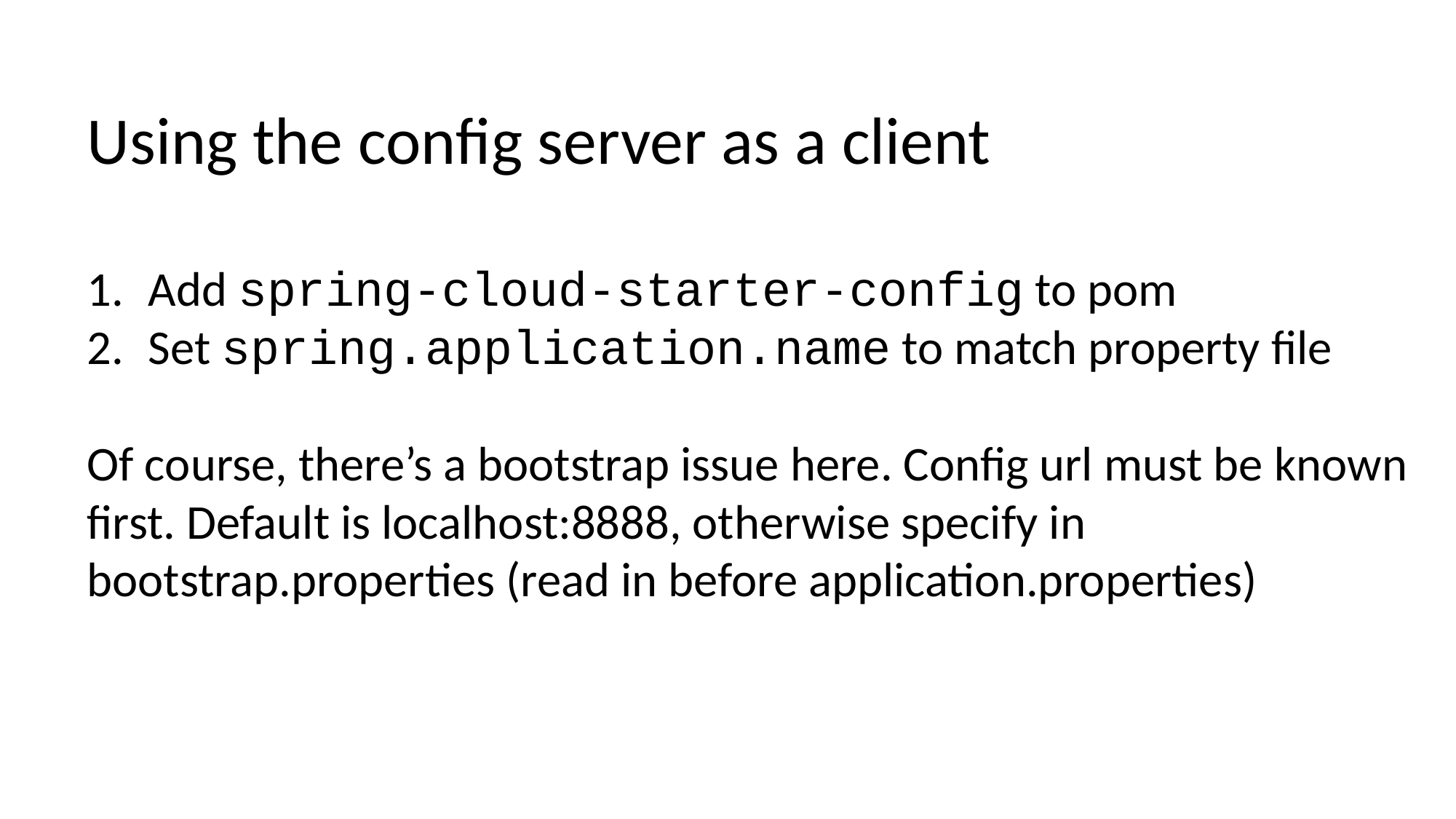

Using the config server as a client

Add spring-cloud-starter-config to pom
Set spring.application.name to match property file

Of course, there’s a bootstrap issue here. Config url must be known
first. Default is localhost:8888, otherwise specify in
bootstrap.properties (read in before application.properties)